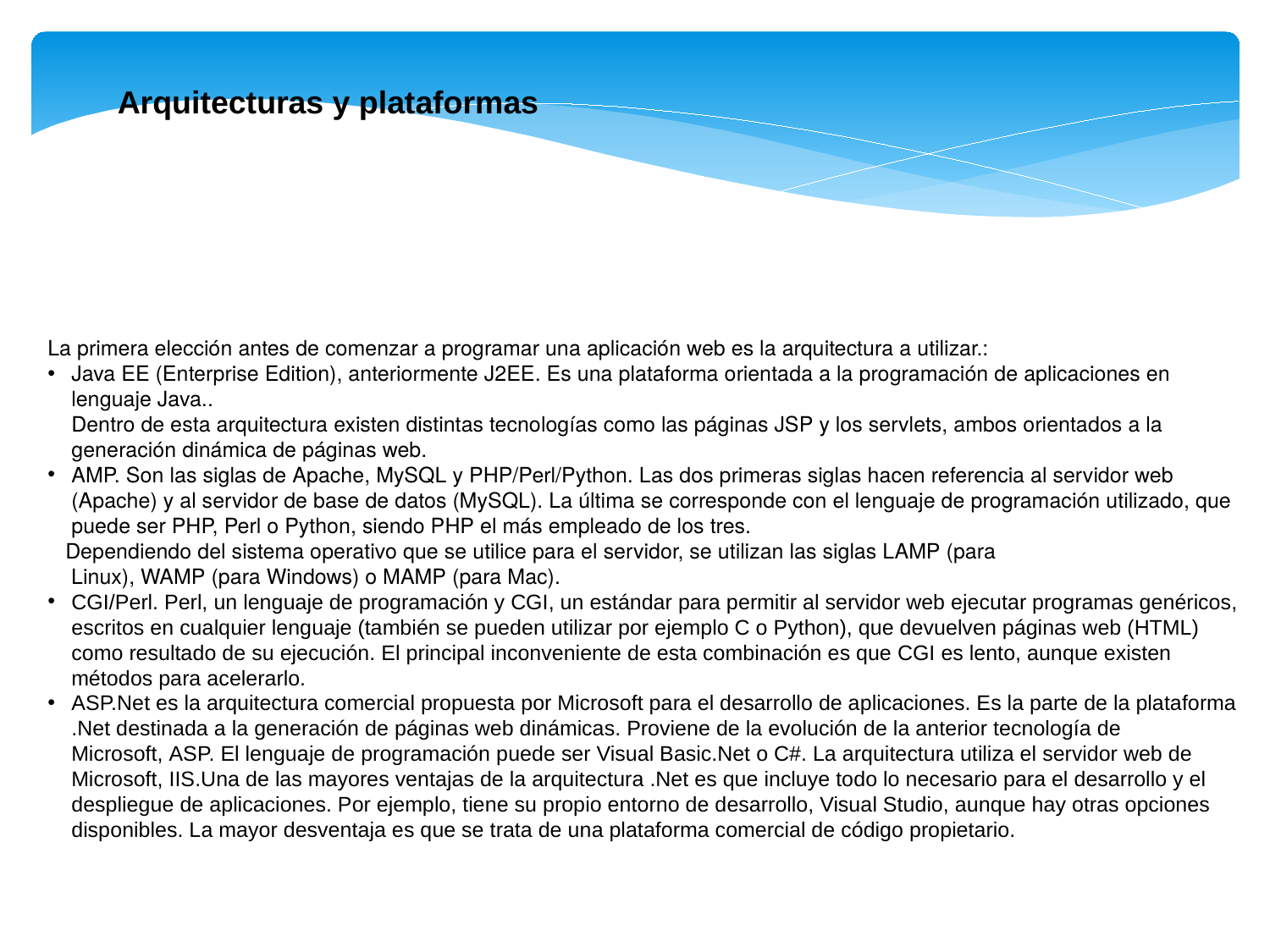

Arquitecturas y plataformas
La primera elección antes de comenzar a programar una aplicación web es la arquitectura a utilizar.:
Java EE (Enterprise Edition), anteriormente J2EE. Es una plataforma orientada a la programación de aplicaciones en lenguaje Java..
Dentro de esta arquitectura existen distintas tecnologías como las páginas JSP y los servlets, ambos orientados a la generación dinámica de páginas web.
AMP. Son las siglas de Apache, MySQL y PHP/Perl/Python. Las dos primeras siglas hacen referencia al servidor web (Apache) y al servidor de base de datos (MySQL). La última se corresponde con el lenguaje de programación utilizado, que puede ser PHP, Perl o Python, siendo PHP el más empleado de los tres.
   Dependiendo del sistema operativo que se utilice para el servidor, se utilizan las siglas LAMP (para
    Linux), WAMP (para Windows) o MAMP (para Mac).
CGI/Perl. Perl, un lenguaje de programación y CGI, un estándar para permitir al servidor web ejecutar programas genéricos, escritos en cualquier lenguaje (también se pueden utilizar por ejemplo C o Python), que devuelven páginas web (HTML) como resultado de su ejecución. El principal inconveniente de esta combinación es que CGI es lento, aunque existen métodos para acelerarlo.
ASP.Net es la arquitectura comercial propuesta por Microsoft para el desarrollo de aplicaciones. Es la parte de la plataforma .Net destinada a la generación de páginas web dinámicas. Proviene de la evolución de la anterior tecnología de Microsoft, ASP. El lenguaje de programación puede ser Visual Basic.Net o C#. La arquitectura utiliza el servidor web de Microsoft, IIS.Una de las mayores ventajas de la arquitectura .Net es que incluye todo lo necesario para el desarrollo y el despliegue de aplicaciones. Por ejemplo, tiene su propio entorno de desarrollo, Visual Studio, aunque hay otras opciones disponibles. La mayor desventaja es que se trata de una plataforma comercial de código propietario.